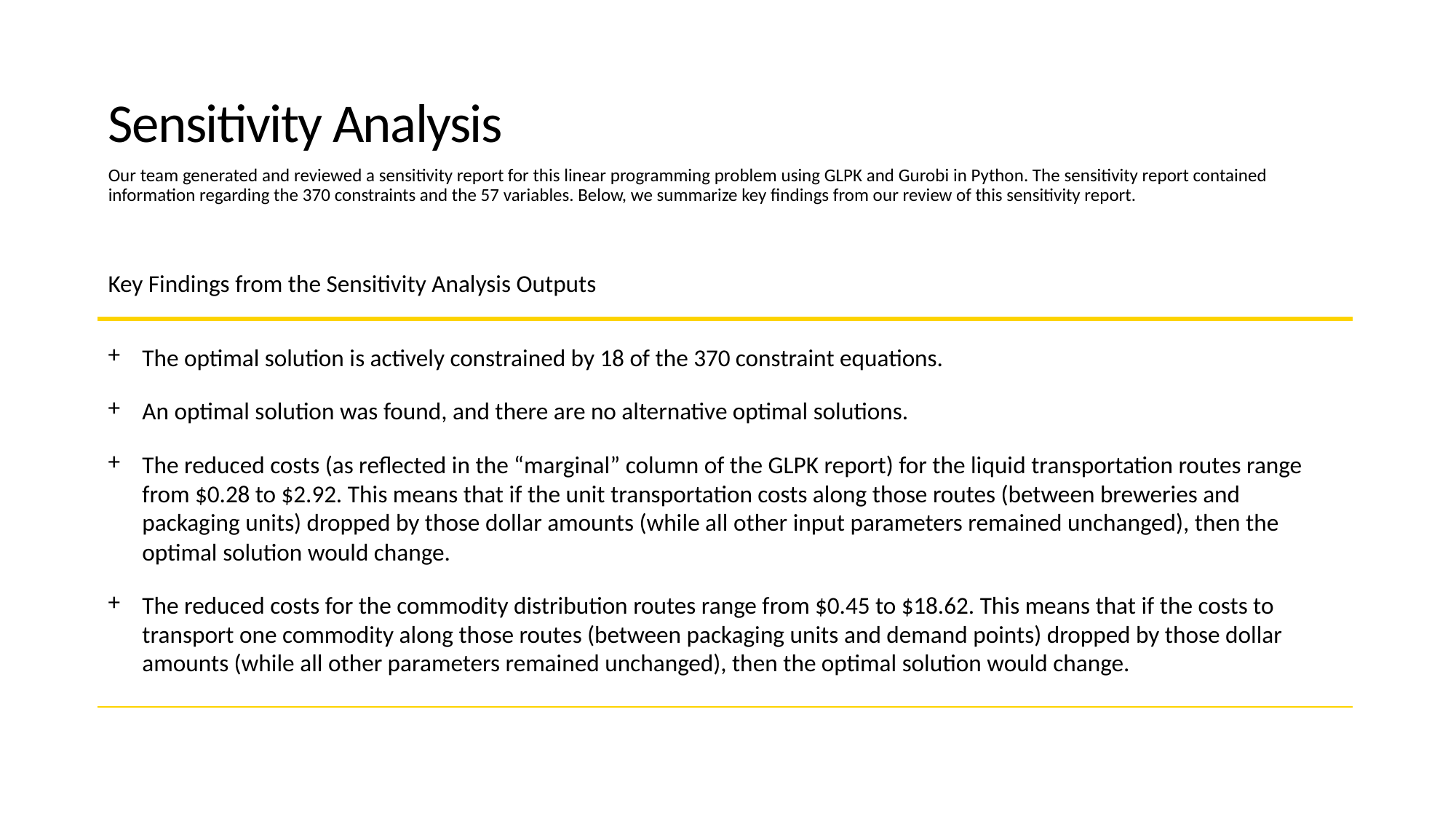

# Sensitivity Analysis
Our team generated and reviewed a sensitivity report for this linear programming problem using GLPK and Gurobi in Python. The sensitivity report contained information regarding the 370 constraints and the 57 variables. Below, we summarize key findings from our review of this sensitivity report.
Key Findings from the Sensitivity Analysis Outputs
The optimal solution is actively constrained by 18 of the 370 constraint equations.
An optimal solution was found, and there are no alternative optimal solutions.
The reduced costs (as reflected in the “marginal” column of the GLPK report) for the liquid transportation routes range from $0.28 to $2.92. This means that if the unit transportation costs along those routes (between breweries and packaging units) dropped by those dollar amounts (while all other input parameters remained unchanged), then the optimal solution would change.
The reduced costs for the commodity distribution routes range from $0.45 to $18.62. This means that if the costs to transport one commodity along those routes (between packaging units and demand points) dropped by those dollar amounts (while all other parameters remained unchanged), then the optimal solution would change.